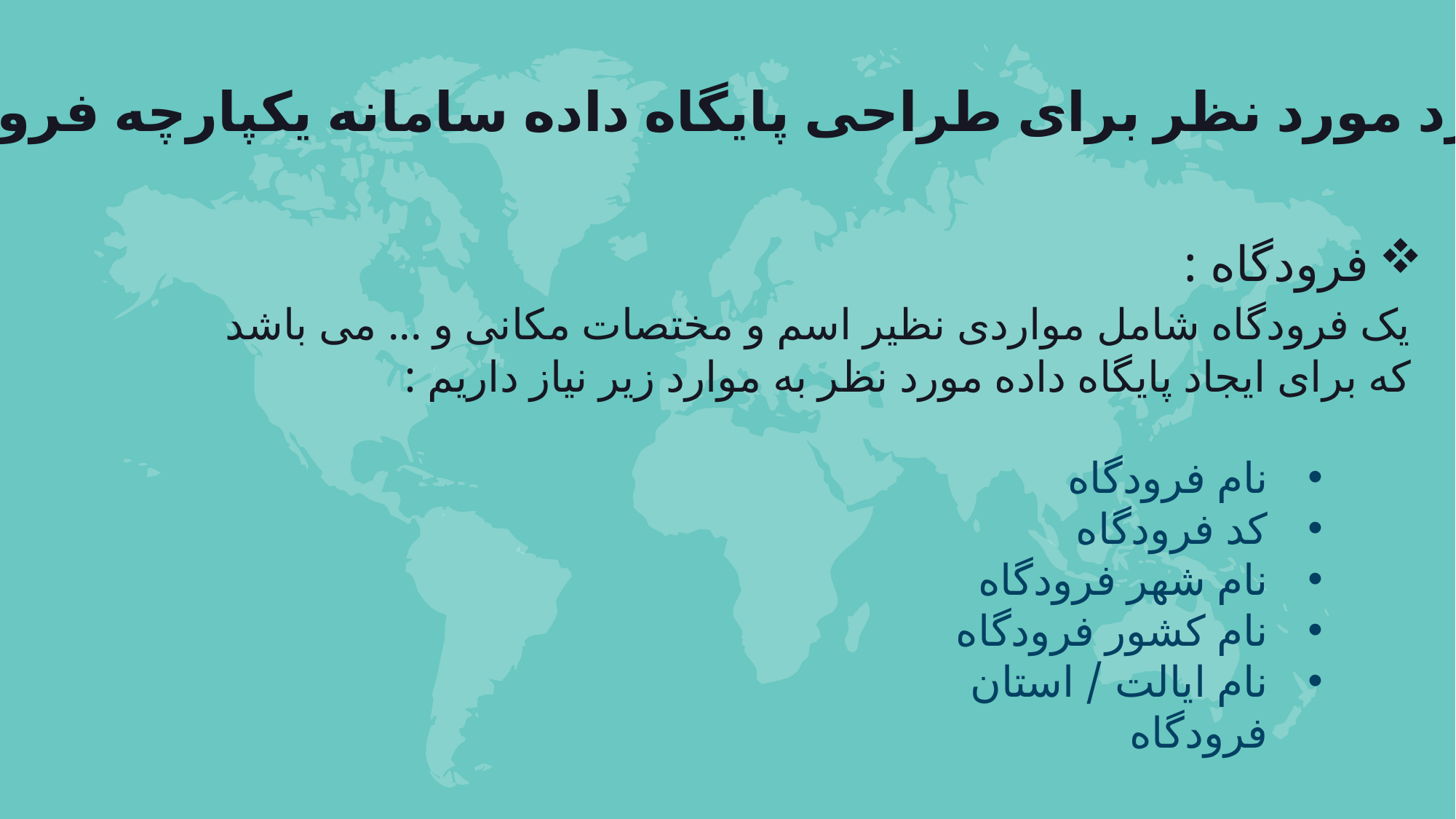

موارد مورد نظر برای طراحی پایگاه داده سامانه یکپارچه فرودگاه :

فرودگاه :
 یک فرودگاه شامل مواردی نظیر اسم و مختصات مکانی و ... می باشد
 که برای ایجاد پایگاه داده مورد نظر به موارد زیر نیاز داریم :

نام فرودگاه
کد فرودگاه
نام شهر فرودگاه
نام کشور فرودگاه
نام ایالت / استان فرودگاه